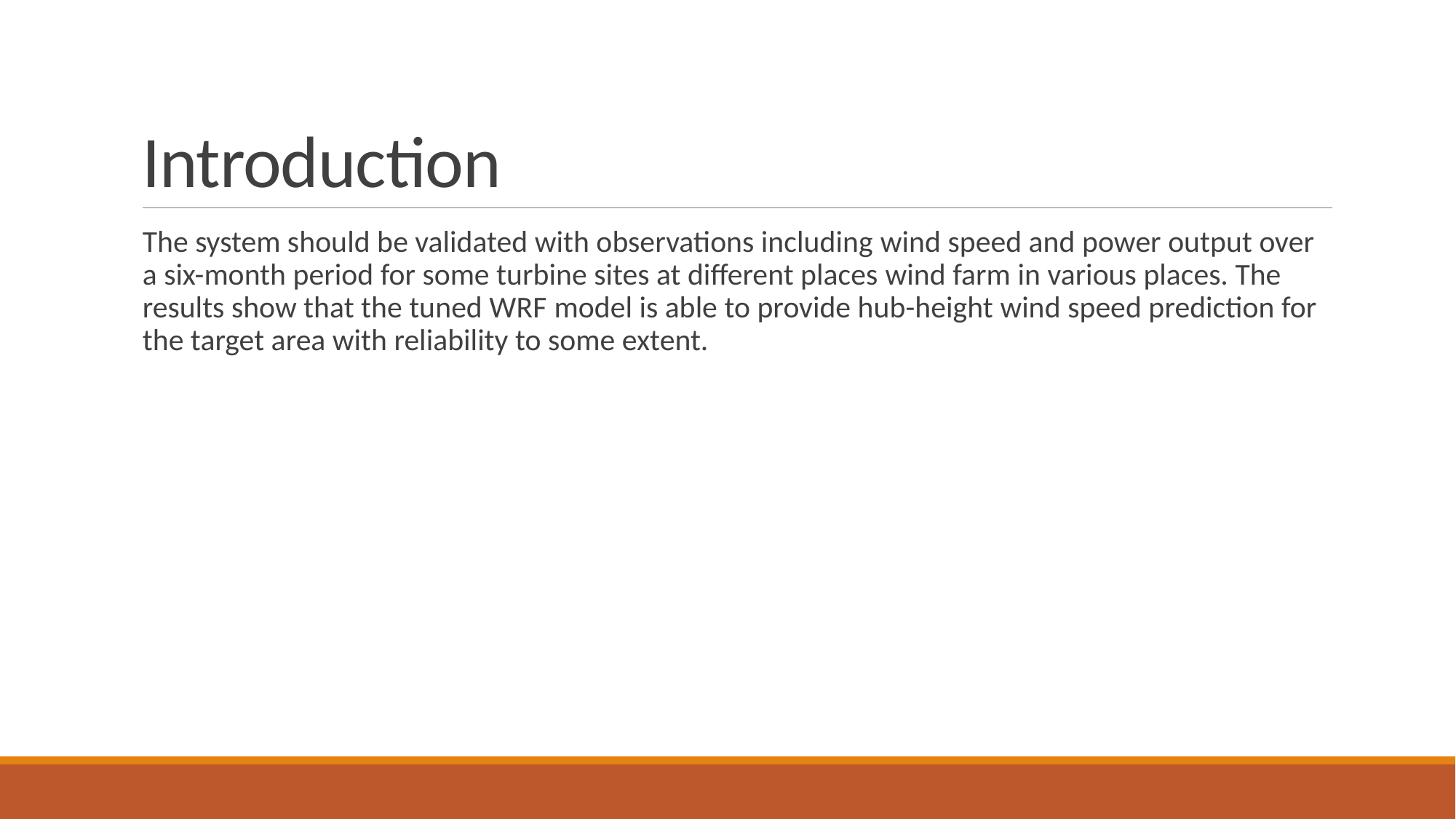

# Introduction
The system should be validated with observations including wind speed and power output over a six-month period for some turbine sites at different places wind farm in various places. The results show that the tuned WRF model is able to provide hub-height wind speed prediction for the target area with reliability to some extent.